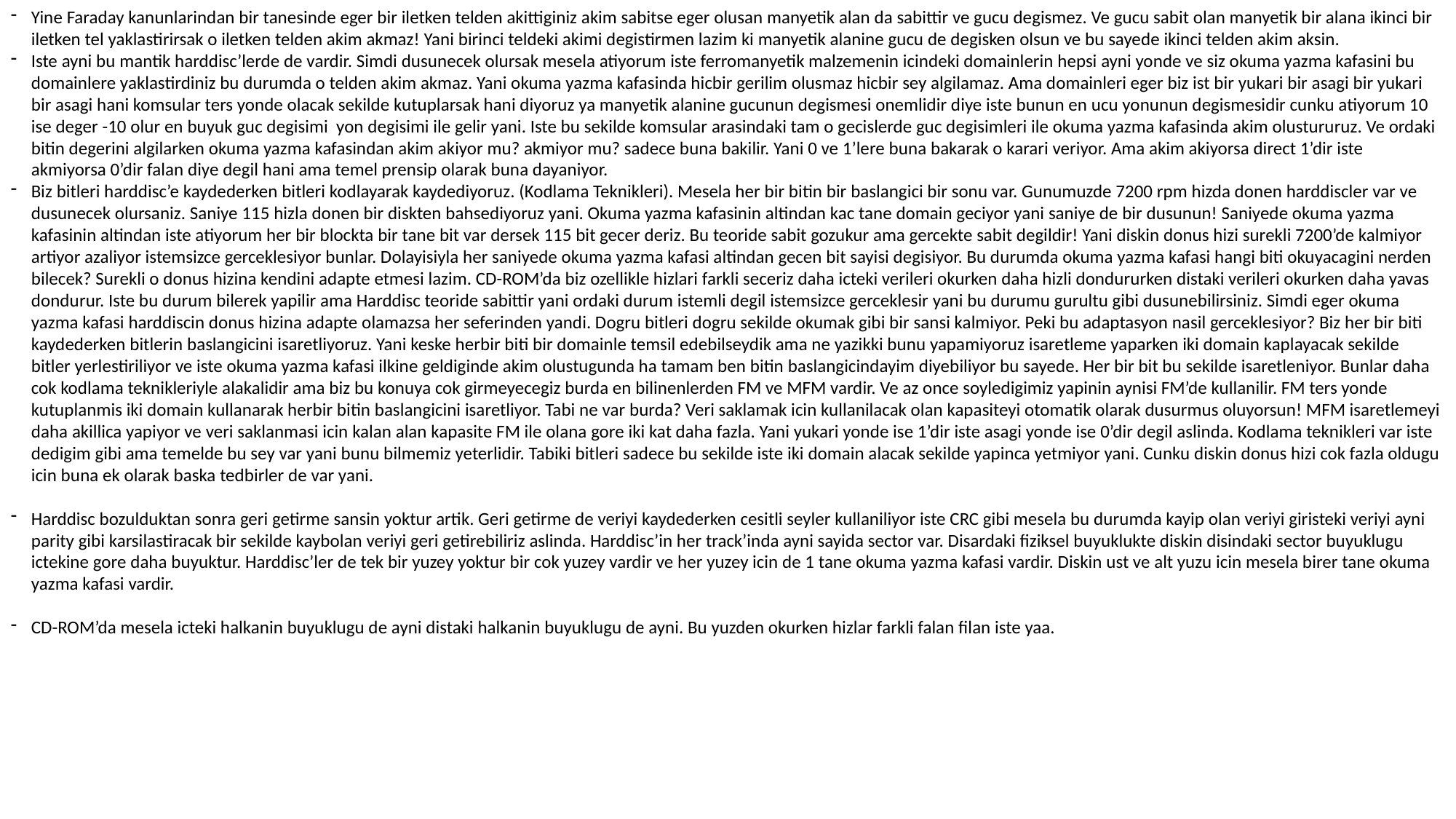

Yine Faraday kanunlarindan bir tanesinde eger bir iletken telden akittiginiz akim sabitse eger olusan manyetik alan da sabittir ve gucu degismez. Ve gucu sabit olan manyetik bir alana ikinci bir iletken tel yaklastirirsak o iletken telden akim akmaz! Yani birinci teldeki akimi degistirmen lazim ki manyetik alanine gucu de degisken olsun ve bu sayede ikinci telden akim aksin.
Iste ayni bu mantik harddisc’lerde de vardir. Simdi dusunecek olursak mesela atiyorum iste ferromanyetik malzemenin icindeki domainlerin hepsi ayni yonde ve siz okuma yazma kafasini bu domainlere yaklastirdiniz bu durumda o telden akim akmaz. Yani okuma yazma kafasinda hicbir gerilim olusmaz hicbir sey algilamaz. Ama domainleri eger biz ist bir yukari bir asagi bir yukari bir asagi hani komsular ters yonde olacak sekilde kutuplarsak hani diyoruz ya manyetik alanine gucunun degismesi onemlidir diye iste bunun en ucu yonunun degismesidir cunku atiyorum 10 ise deger -10 olur en buyuk guc degisimi  yon degisimi ile gelir yani. Iste bu sekilde komsular arasindaki tam o gecislerde guc degisimleri ile okuma yazma kafasinda akim olustururuz. Ve ordaki bitin degerini algilarken okuma yazma kafasindan akim akiyor mu? akmiyor mu? sadece buna bakilir. Yani 0 ve 1’lere buna bakarak o karari veriyor. Ama akim akiyorsa direct 1’dir iste akmiyorsa 0’dir falan diye degil hani ama temel prensip olarak buna dayaniyor.
Biz bitleri harddisc’e kaydederken bitleri kodlayarak kaydediyoruz. (Kodlama Teknikleri). Mesela her bir bitin bir baslangici bir sonu var. Gunumuzde 7200 rpm hizda donen harddiscler var ve dusunecek olursaniz. Saniye 115 hizla donen bir diskten bahsediyoruz yani. Okuma yazma kafasinin altindan kac tane domain geciyor yani saniye de bir dusunun! Saniyede okuma yazma kafasinin altindan iste atiyorum her bir blockta bir tane bit var dersek 115 bit gecer deriz. Bu teoride sabit gozukur ama gercekte sabit degildir! Yani diskin donus hizi surekli 7200’de kalmiyor artiyor azaliyor istemsizce gerceklesiyor bunlar. Dolayisiyla her saniyede okuma yazma kafasi altindan gecen bit sayisi degisiyor. Bu durumda okuma yazma kafasi hangi biti okuyacagini nerden bilecek? Surekli o donus hizina kendini adapte etmesi lazim. CD-ROM’da biz ozellikle hizlari farkli seceriz daha icteki verileri okurken daha hizli dondururken distaki verileri okurken daha yavas dondurur. Iste bu durum bilerek yapilir ama Harddisc teoride sabittir yani ordaki durum istemli degil istemsizce gerceklesir yani bu durumu gurultu gibi dusunebilirsiniz. Simdi eger okuma yazma kafasi harddiscin donus hizina adapte olamazsa her seferinden yandi. Dogru bitleri dogru sekilde okumak gibi bir sansi kalmiyor. Peki bu adaptasyon nasil gerceklesiyor? Biz her bir biti kaydederken bitlerin baslangicini isaretliyoruz. Yani keske herbir biti bir domainle temsil edebilseydik ama ne yazikki bunu yapamiyoruz isaretleme yaparken iki domain kaplayacak sekilde bitler yerlestiriliyor ve iste okuma yazma kafasi ilkine geldiginde akim olustugunda ha tamam ben bitin baslangicindayim diyebiliyor bu sayede. Her bir bit bu sekilde isaretleniyor. Bunlar daha cok kodlama teknikleriyle alakalidir ama biz bu konuya cok girmeyecegiz burda en bilinenlerden FM ve MFM vardir. Ve az once soyledigimiz yapinin aynisi FM’de kullanilir. FM ters yonde kutuplanmis iki domain kullanarak herbir bitin baslangicini isaretliyor. Tabi ne var burda? Veri saklamak icin kullanilacak olan kapasiteyi otomatik olarak dusurmus oluyorsun! MFM isaretlemeyi daha akillica yapiyor ve veri saklanmasi icin kalan alan kapasite FM ile olana gore iki kat daha fazla. Yani yukari yonde ise 1’dir iste asagi yonde ise 0’dir degil aslinda. Kodlama teknikleri var iste dedigim gibi ama temelde bu sey var yani bunu bilmemiz yeterlidir. Tabiki bitleri sadece bu sekilde iste iki domain alacak sekilde yapinca yetmiyor yani. Cunku diskin donus hizi cok fazla oldugu icin buna ek olarak baska tedbirler de var yani.

Harddisc bozulduktan sonra geri getirme sansin yoktur artik. Geri getirme de veriyi kaydederken cesitli seyler kullaniliyor iste CRC gibi mesela bu durumda kayip olan veriyi giristeki veriyi ayni parity gibi karsilastiracak bir sekilde kaybolan veriyi geri getirebiliriz aslinda. Harddisc’in her track’inda ayni sayida sector var. Disardaki fiziksel buyuklukte diskin disindaki sector buyuklugu ictekine gore daha buyuktur. Harddisc’ler de tek bir yuzey yoktur bir cok yuzey vardir ve her yuzey icin de 1 tane okuma yazma kafasi vardir. Diskin ust ve alt yuzu icin mesela birer tane okuma yazma kafasi vardir.

CD-ROM’da mesela icteki halkanin buyuklugu de ayni distaki halkanin buyuklugu de ayni. Bu yuzden okurken hizlar farkli falan filan iste yaa.